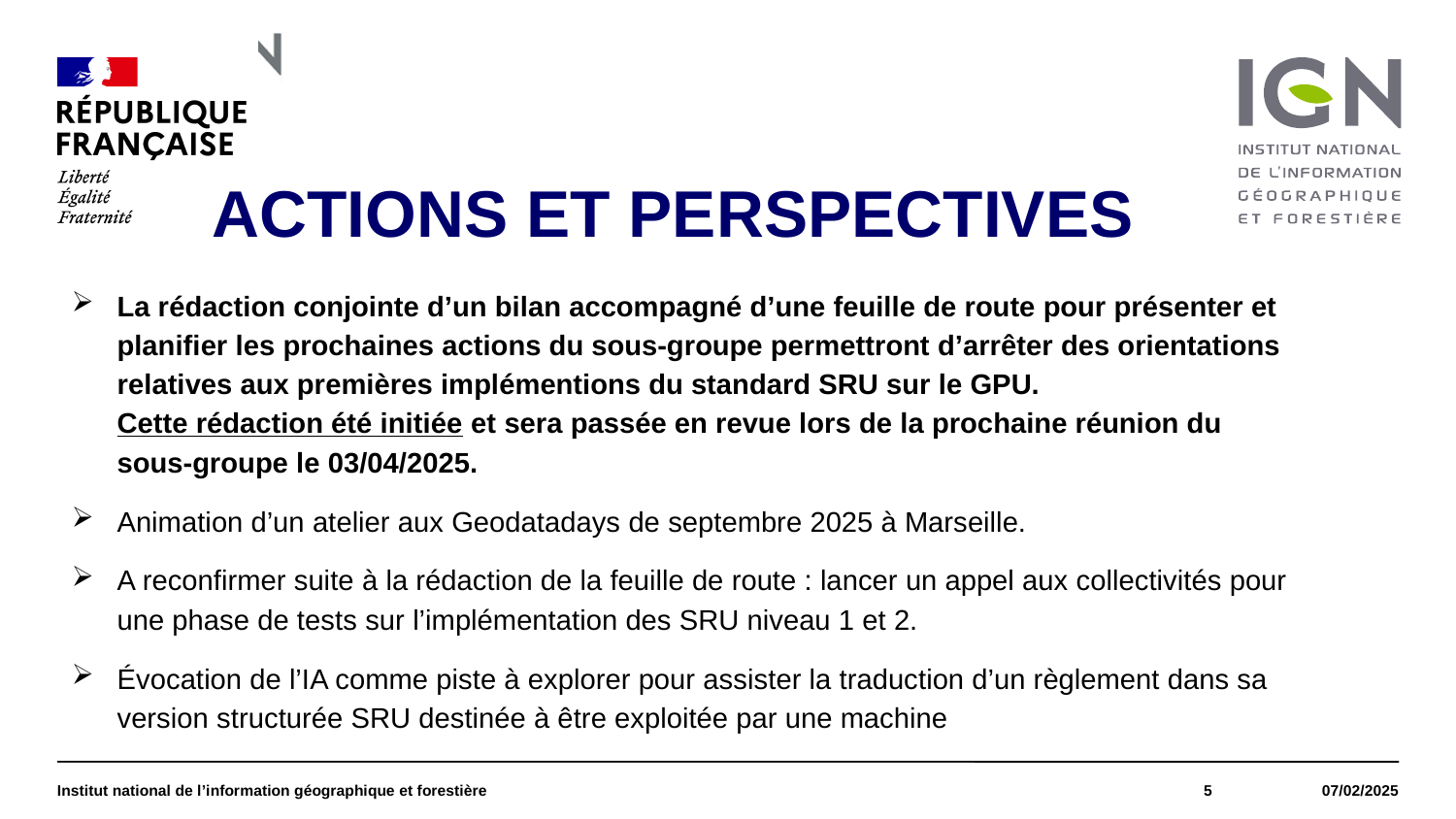

# ACTIONS et perspectives
La rédaction conjointe d’un bilan accompagné d’une feuille de route pour présenter et planifier les prochaines actions du sous-groupe permettront d’arrêter des orientations relatives aux premières implémentions du standard SRU sur le GPU.
Cette rédaction été initiée et sera passée en revue lors de la prochaine réunion du sous-groupe le 03/04/2025.
Animation d’un atelier aux Geodatadays de septembre 2025 à Marseille.
A reconfirmer suite à la rédaction de la feuille de route : lancer un appel aux collectivités pour une phase de tests sur l’implémentation des SRU niveau 1 et 2.
Évocation de l’IA comme piste à explorer pour assister la traduction d’un règlement dans sa version structurée SRU destinée à être exploitée par une machine

Institut national de l’information géographique et forestière
5
07/02/2025